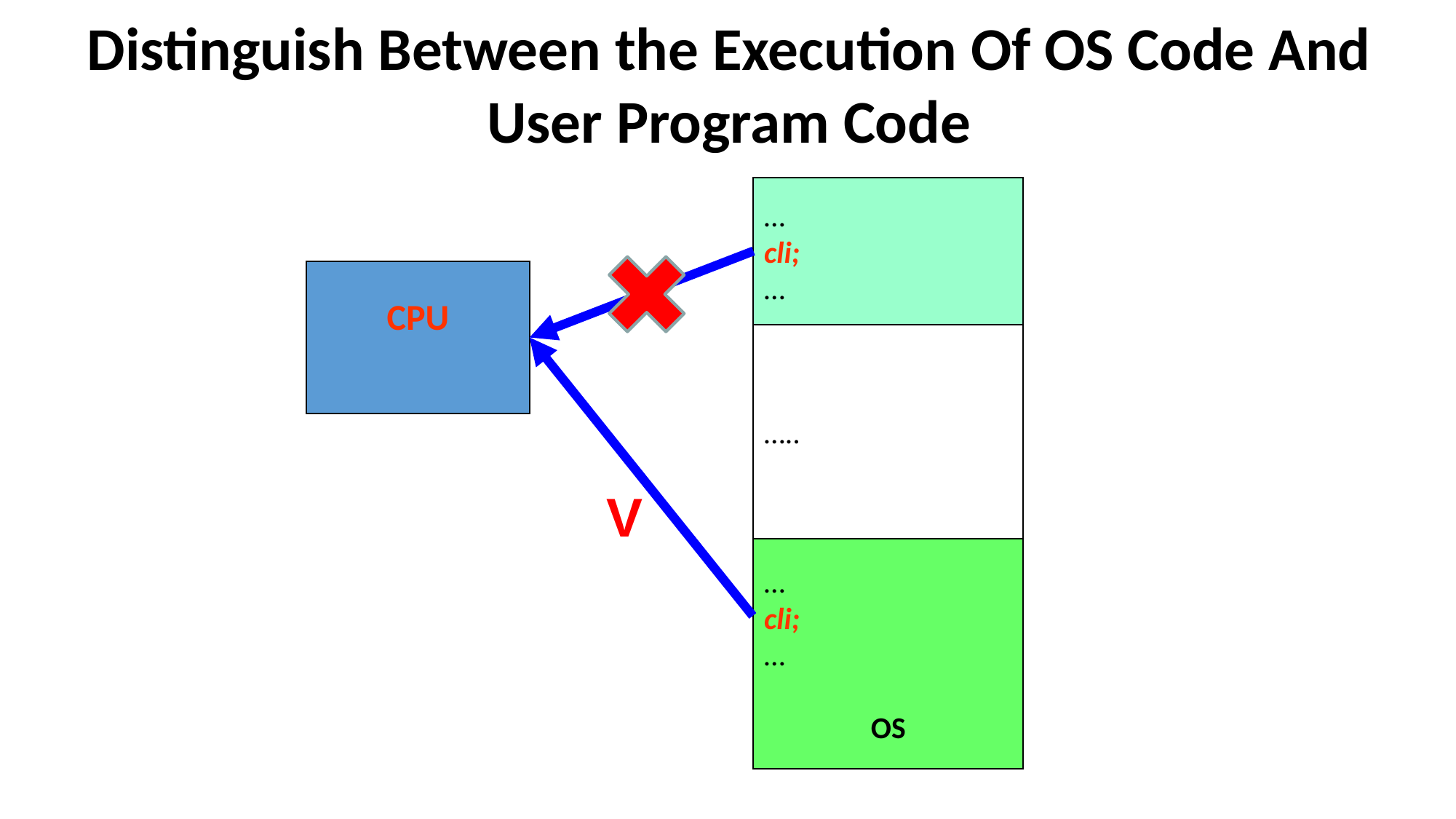

# Distinguish Between the Execution Of OS Code And User Program Code
…
cli;
…

CPU

…..
V
…
cli;
…

OS